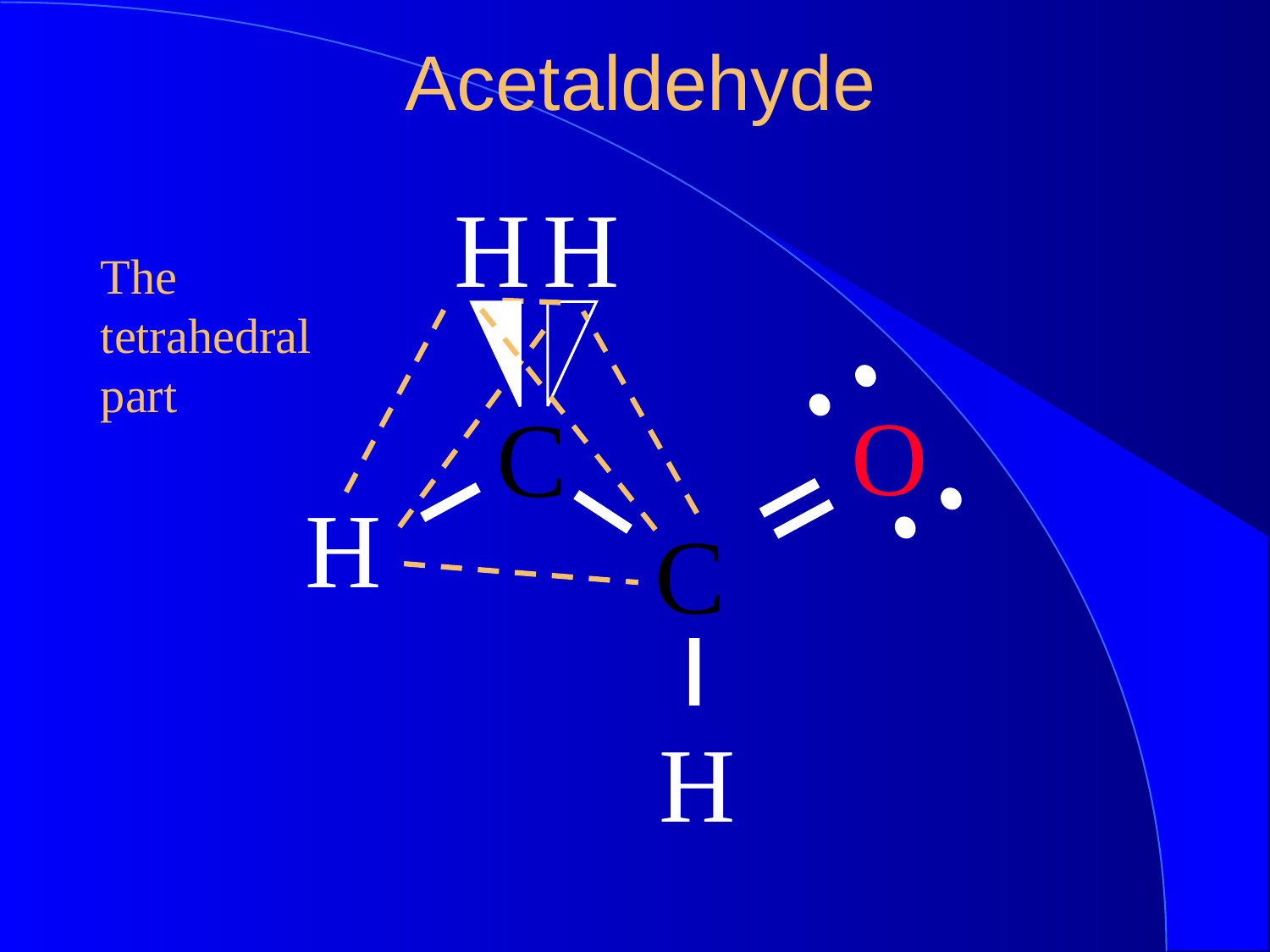

Acetaldehyde
H
H
The tetrahedral part

O
C
H

C

H